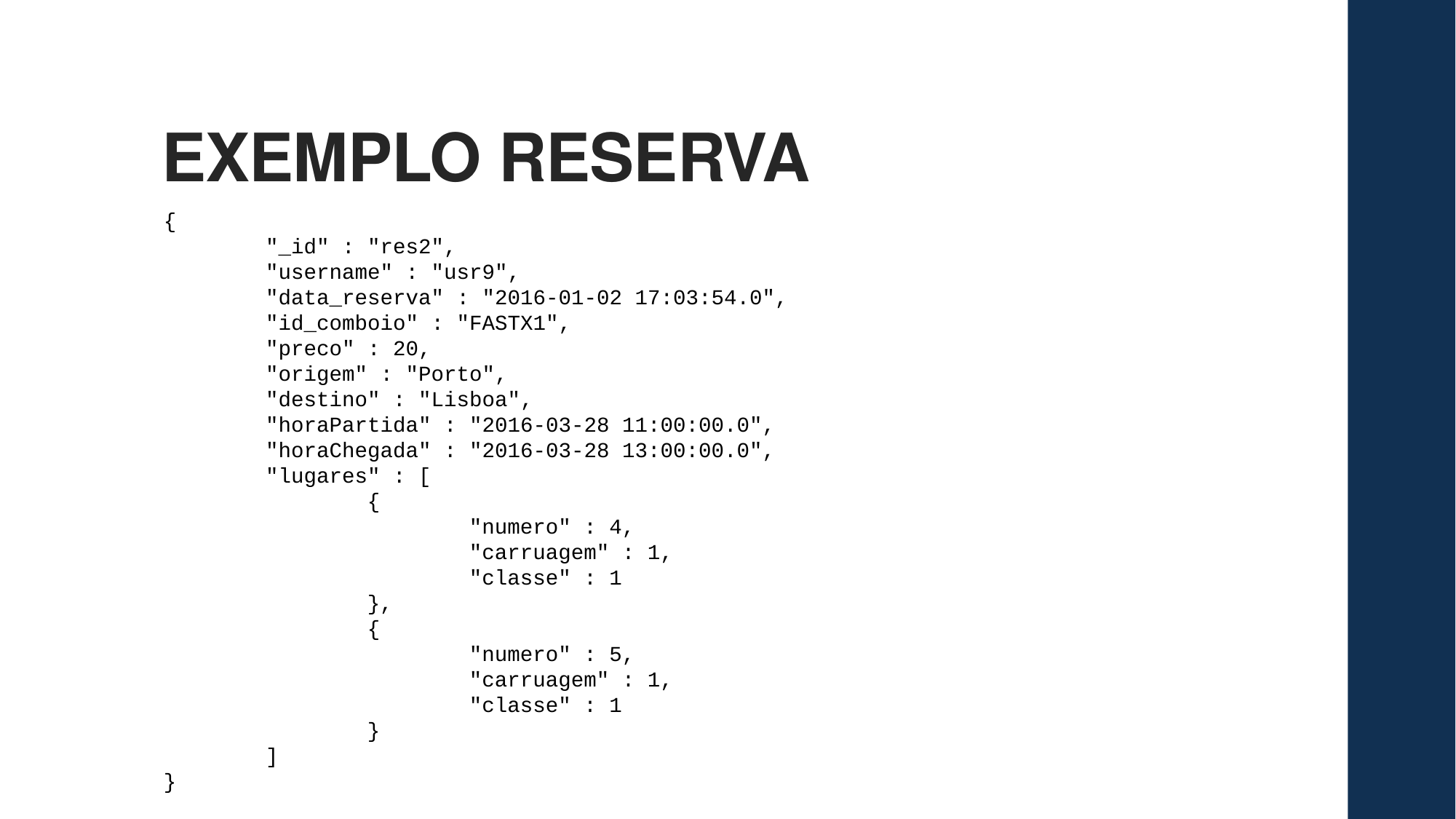

# EXEMPLO RESERVA
{
        "_id" : "res2",
        "username" : "usr9",
        "data_reserva" : "2016-01-02 17:03:54.0",
        "id_comboio" : "FASTX1",
        "preco" : 20,
        "origem" : "Porto",
        "destino" : "Lisboa",
        "horaPartida" : "2016-03-28 11:00:00.0",
        "horaChegada" : "2016-03-28 13:00:00.0",
        "lugares" : [
                {
                        "numero" : 4,
                        "carruagem" : 1,
                        "classe" : 1
                },
                {
                        "numero" : 5,
                        "carruagem" : 1,
                        "classe" : 1
                }
        ]
}